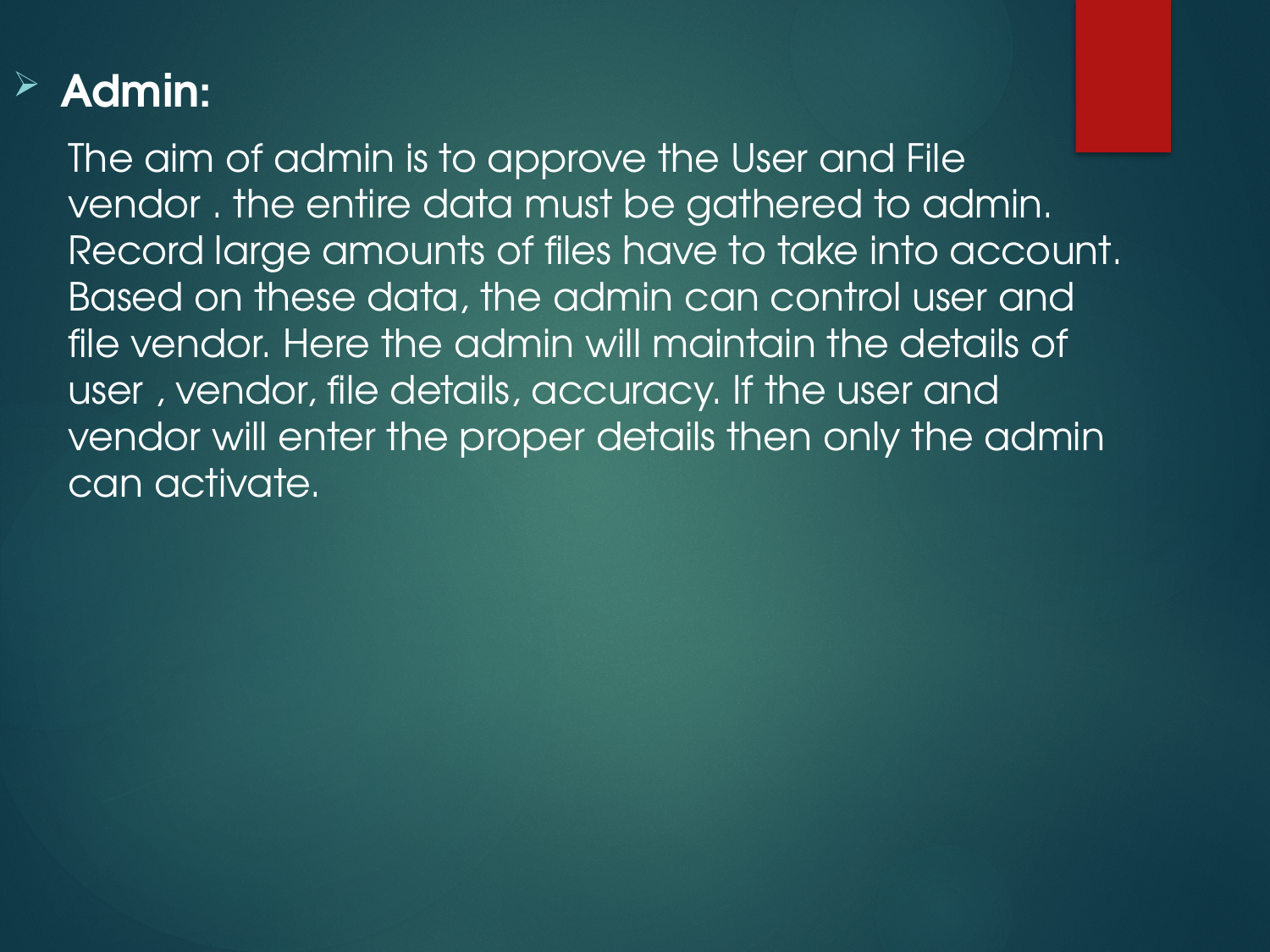

Admin:
The aim of admin is to approve the User and File vendor . the entire data must be gathered to admin.  Record large amounts of files have to take into account. Based on these data, the admin can control user and file vendor. Here the admin will maintain the details of user , vendor, file details, accuracy. If the user and vendor will enter the proper details then only the admin can activate.